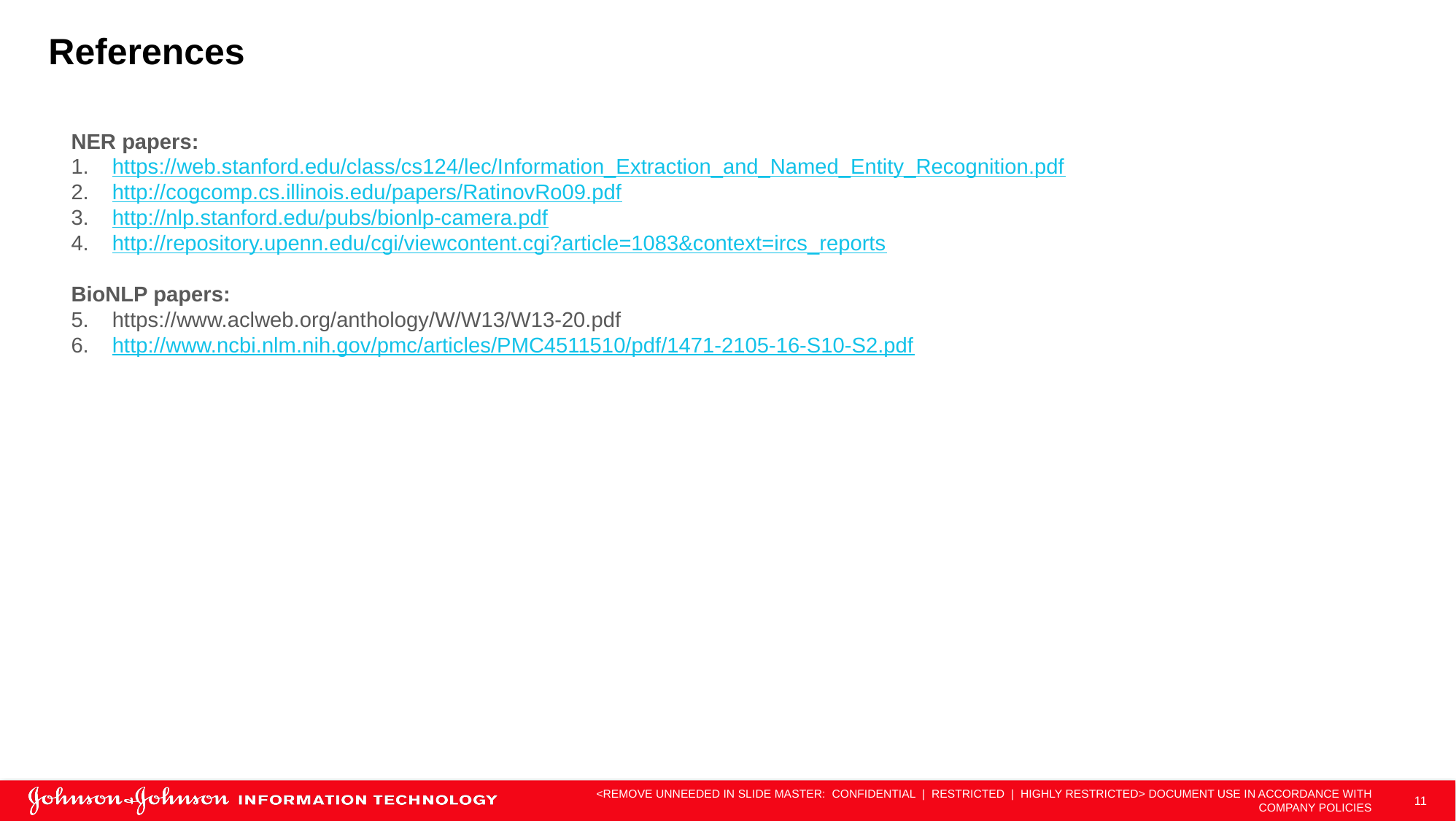

# References
NER papers:
https://web.stanford.edu/class/cs124/lec/Information_Extraction_and_Named_Entity_Recognition.pdf
http://cogcomp.cs.illinois.edu/papers/RatinovRo09.pdf
http://nlp.stanford.edu/pubs/bionlp-camera.pdf
http://repository.upenn.edu/cgi/viewcontent.cgi?article=1083&context=ircs_reports

BioNLP papers:
https://www.aclweb.org/anthology/W/W13/W13-20.pdf
http://www.ncbi.nlm.nih.gov/pmc/articles/PMC4511510/pdf/1471-2105-16-S10-S2.pdf